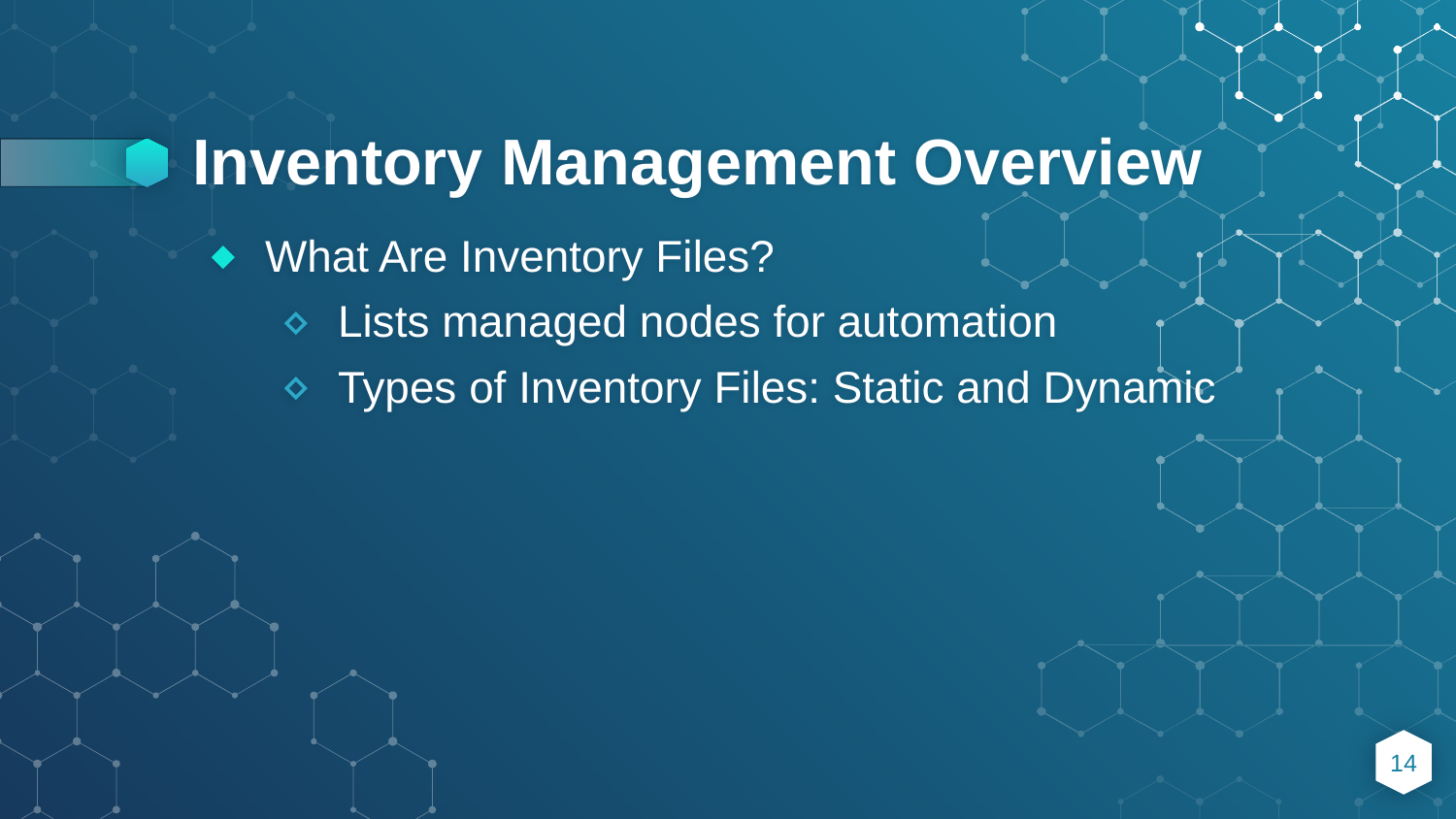

# Inventory Management Overview
What Are Inventory Files?
Lists managed nodes for automation
Types of Inventory Files: Static and Dynamic
14